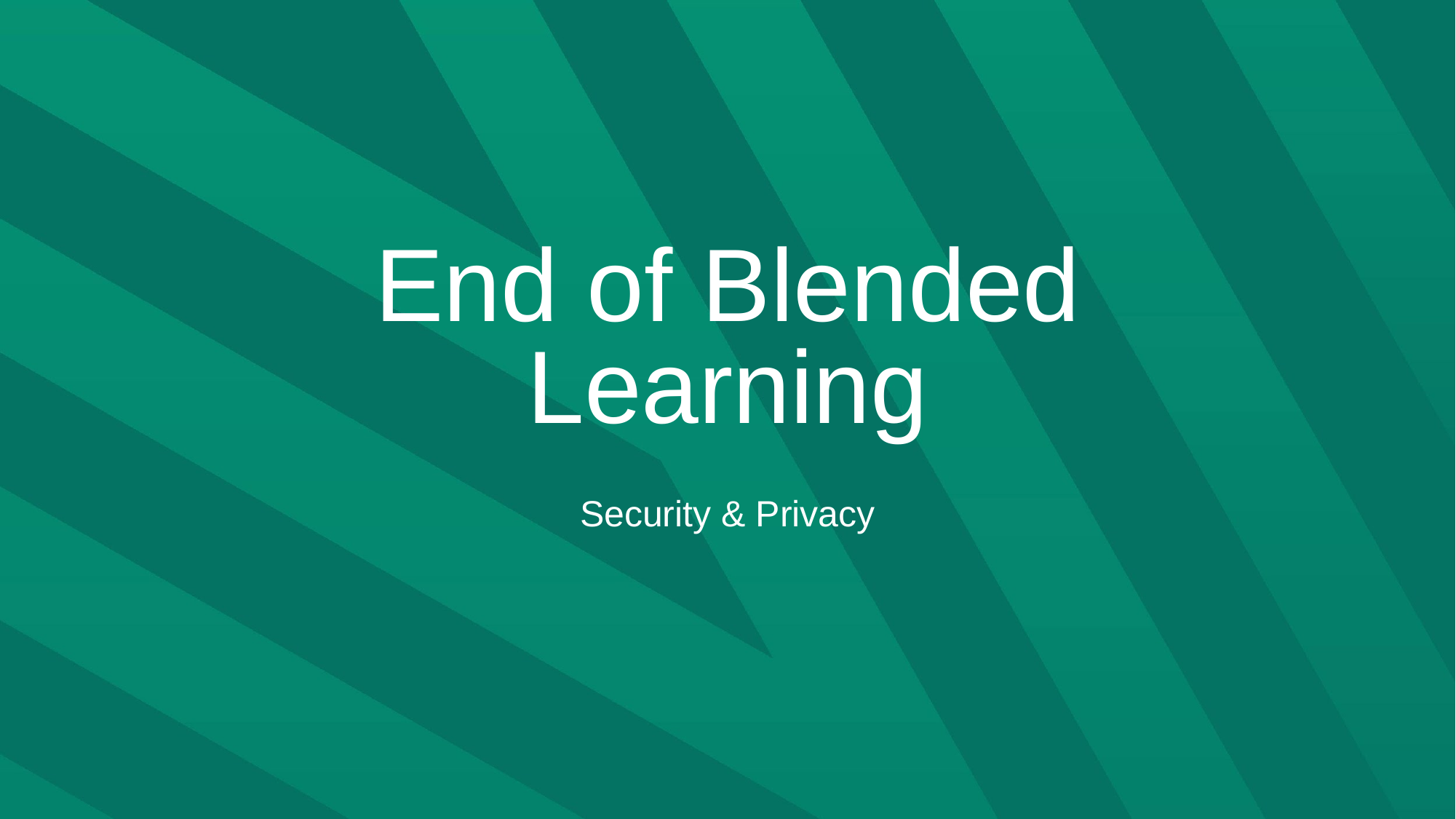

# End of Blended Learning
Security & Privacy